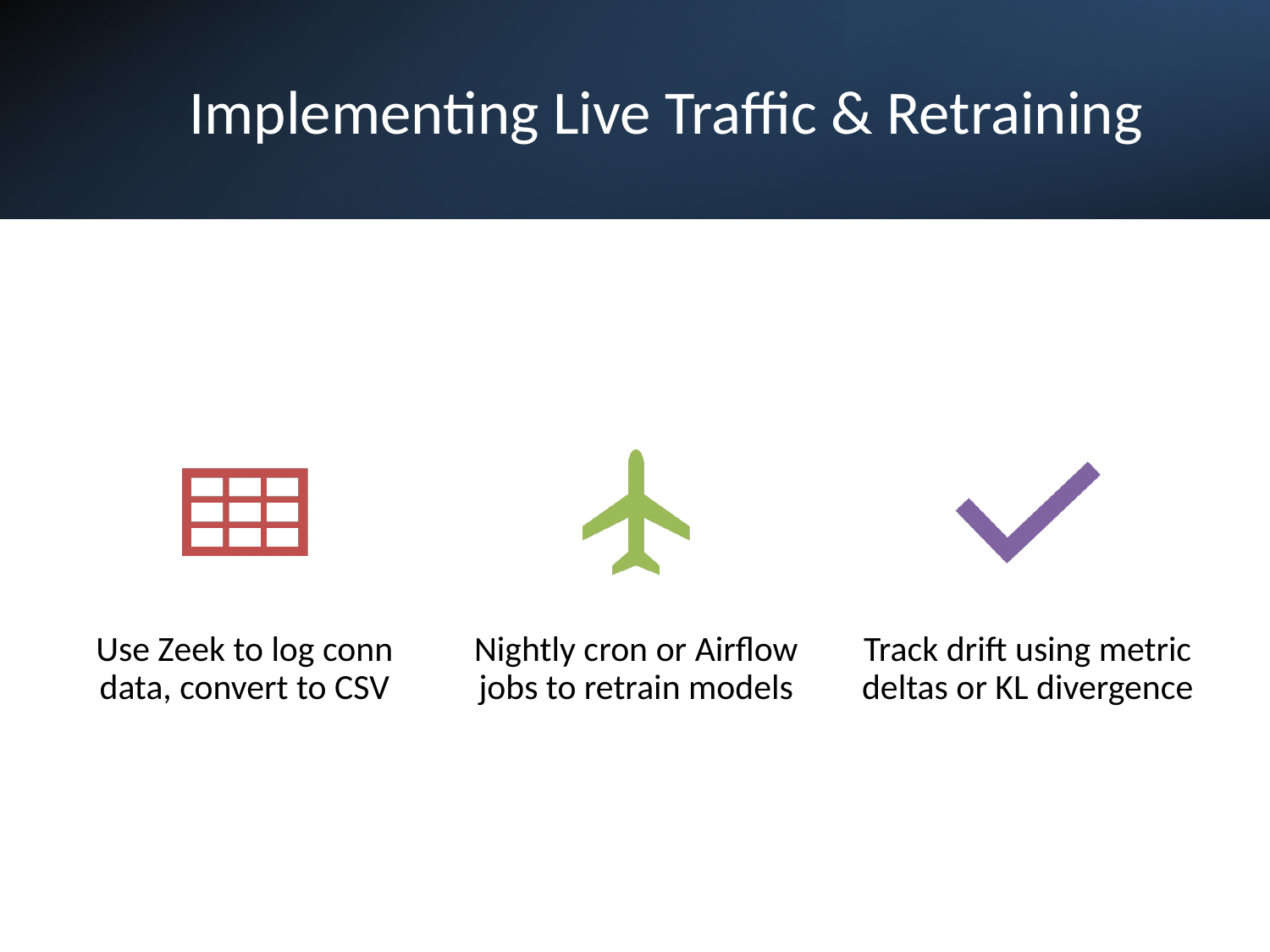

# Implementing Live Traffic & Retraining
Use Zeek to log conn data, convert to CSV
Nightly cron or Airflow jobs to retrain models
Track drift using metric deltas or KL divergence